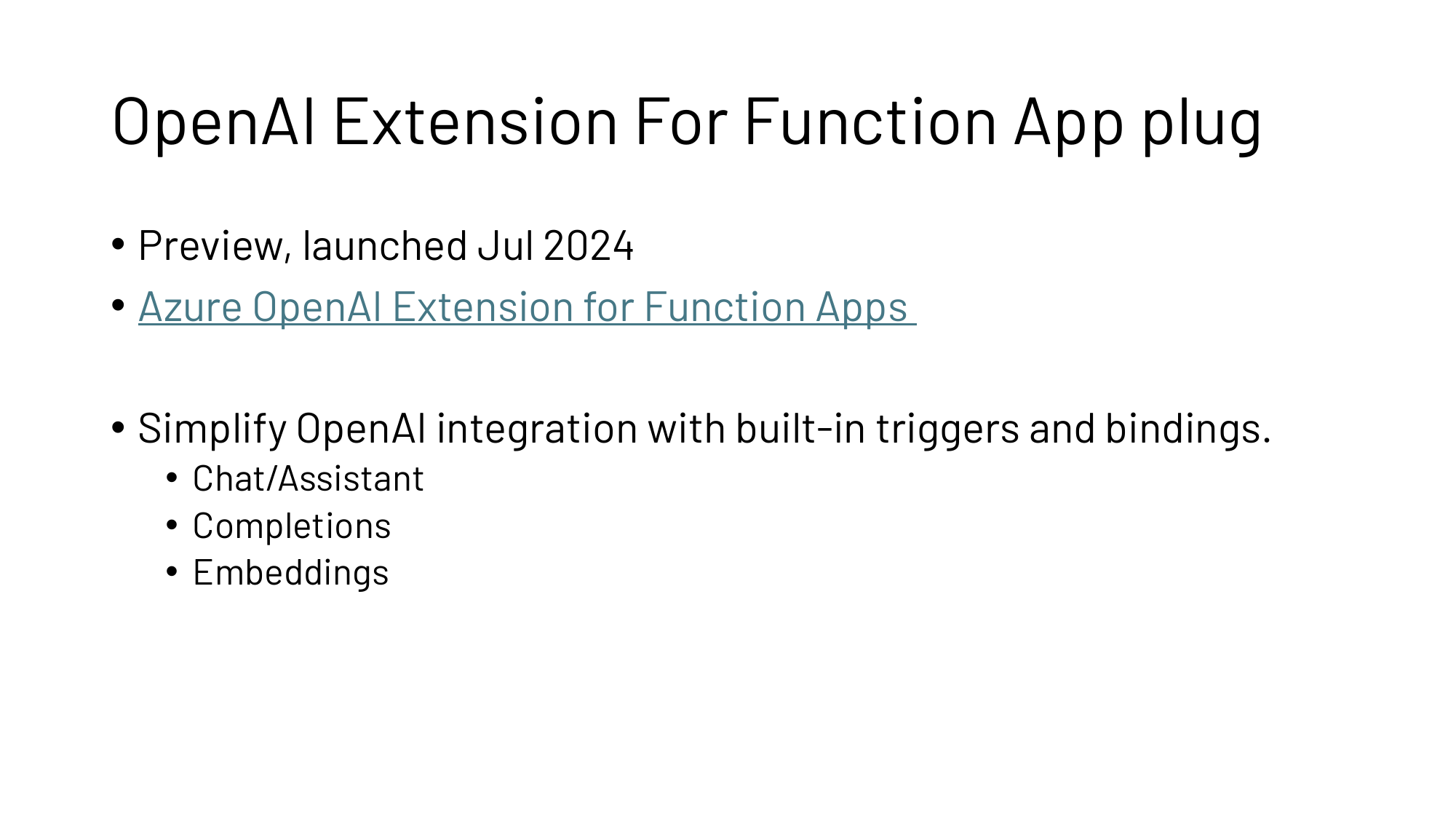

# OpenAI Extension For Function App plug
Preview, launched Jul 2024
Azure OpenAI Extension for Function Apps

Simplify OpenAI integration with built-in triggers and bindings.
Chat/Assistant
Completions
Embeddings